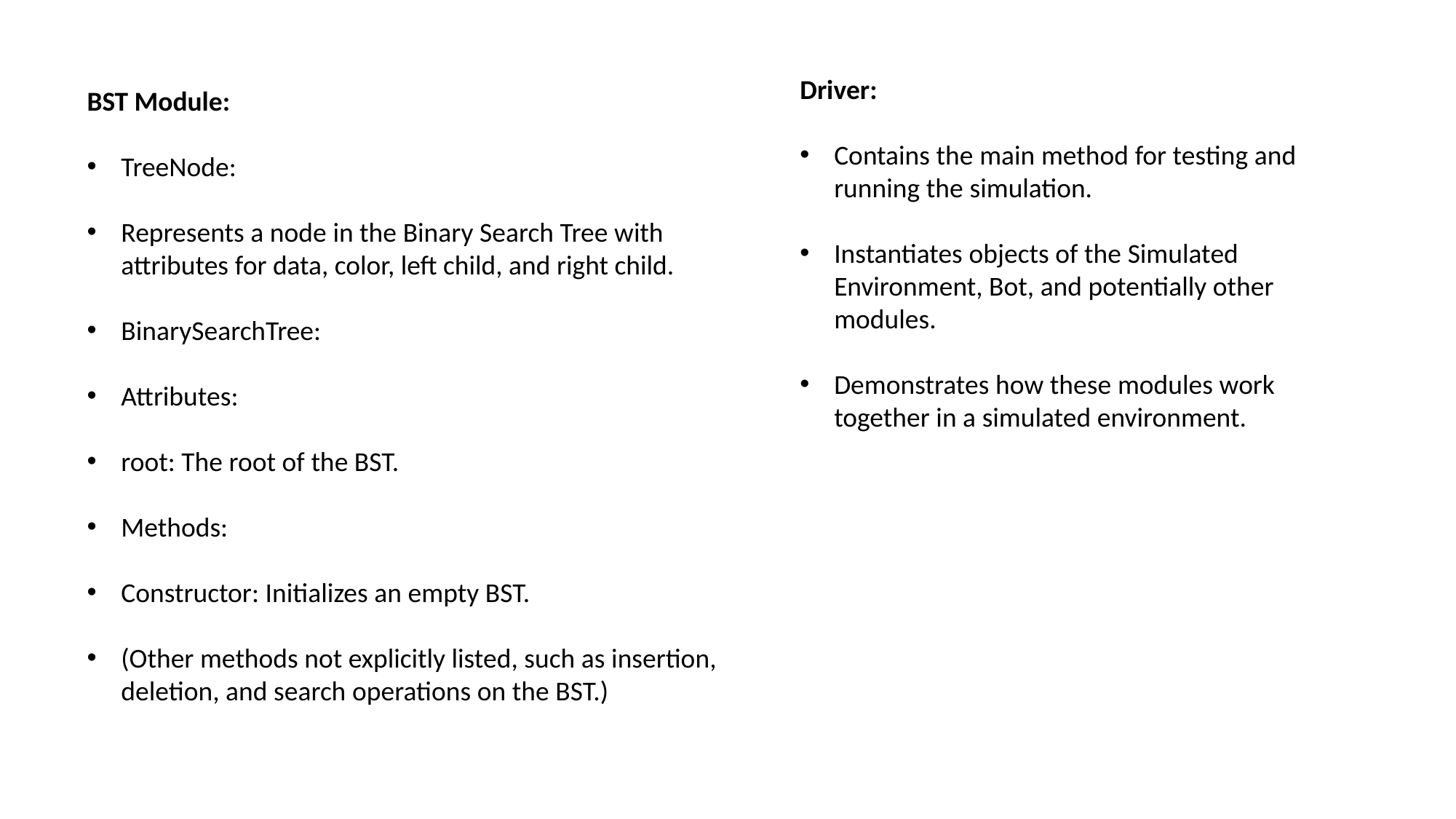

Driver:

Contains the main method for testing and running the simulation.

Instantiates objects of the Simulated Environment, Bot, and potentially other modules.

Demonstrates how these modules work together in a simulated environment.
BST Module:

TreeNode:

Represents a node in the Binary Search Tree with attributes for data, color, left child, and right child.

BinarySearchTree:

Attributes:

root: The root of the BST.

Methods:

Constructor: Initializes an empty BST.

(Other methods not explicitly listed, such as insertion, deletion, and search operations on the BST.)